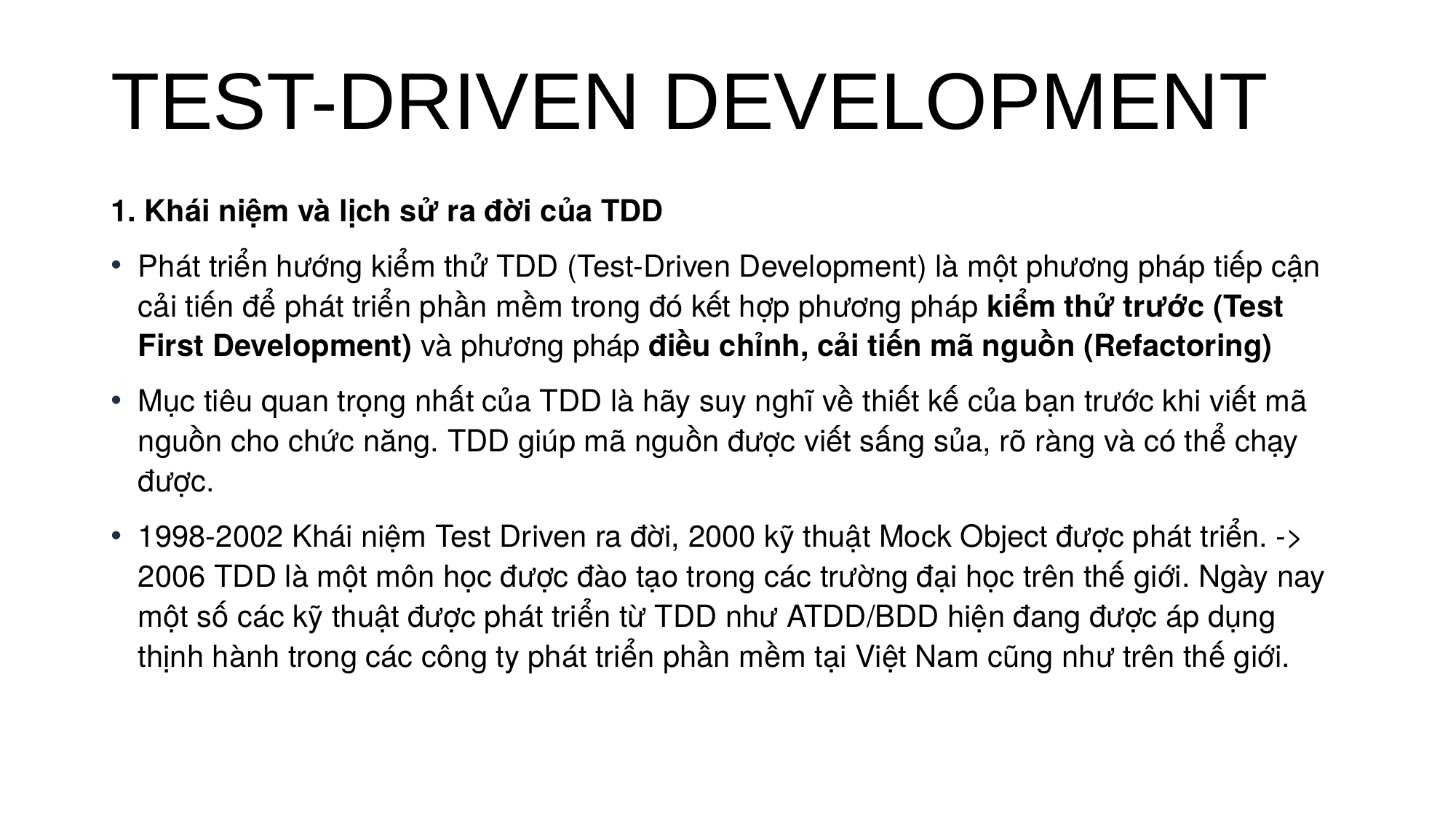

# TEST-DRIVEN DEVELOPMENT
1. Khái niệm và lịch sử ra đời của TDD
Phát triển hướng kiểm thử TDD (Test-Driven Development) là một phương pháp tiếp cận cải tiến để phát triển phần mềm trong đó kết hợp phương pháp kiểm thử trước (Test First Development) và phương pháp điều chỉnh, cải tiến mã nguồn (Refactoring)
Mục tiêu quan trọng nhất của TDD là hãy suy nghĩ về thiết kế của bạn trước khi viết mã nguồn cho chức năng. TDD giúp mã nguồn được viết sấng sủa, rõ ràng và có thể chạy được.
1998-2002 Khái niệm Test Driven ra đời, 2000 kỹ thuật Mock Object được phát triển. -> 2006 TDD là một môn học được đào tạo trong các trường đại học trên thế giới. Ngày nay một số các kỹ thuật được phát triển từ TDD như ATDD/BDD hiện đang được áp dụng thịnh hành trong các công ty phát triển phần mềm tại Việt Nam cũng như trên thế giới.